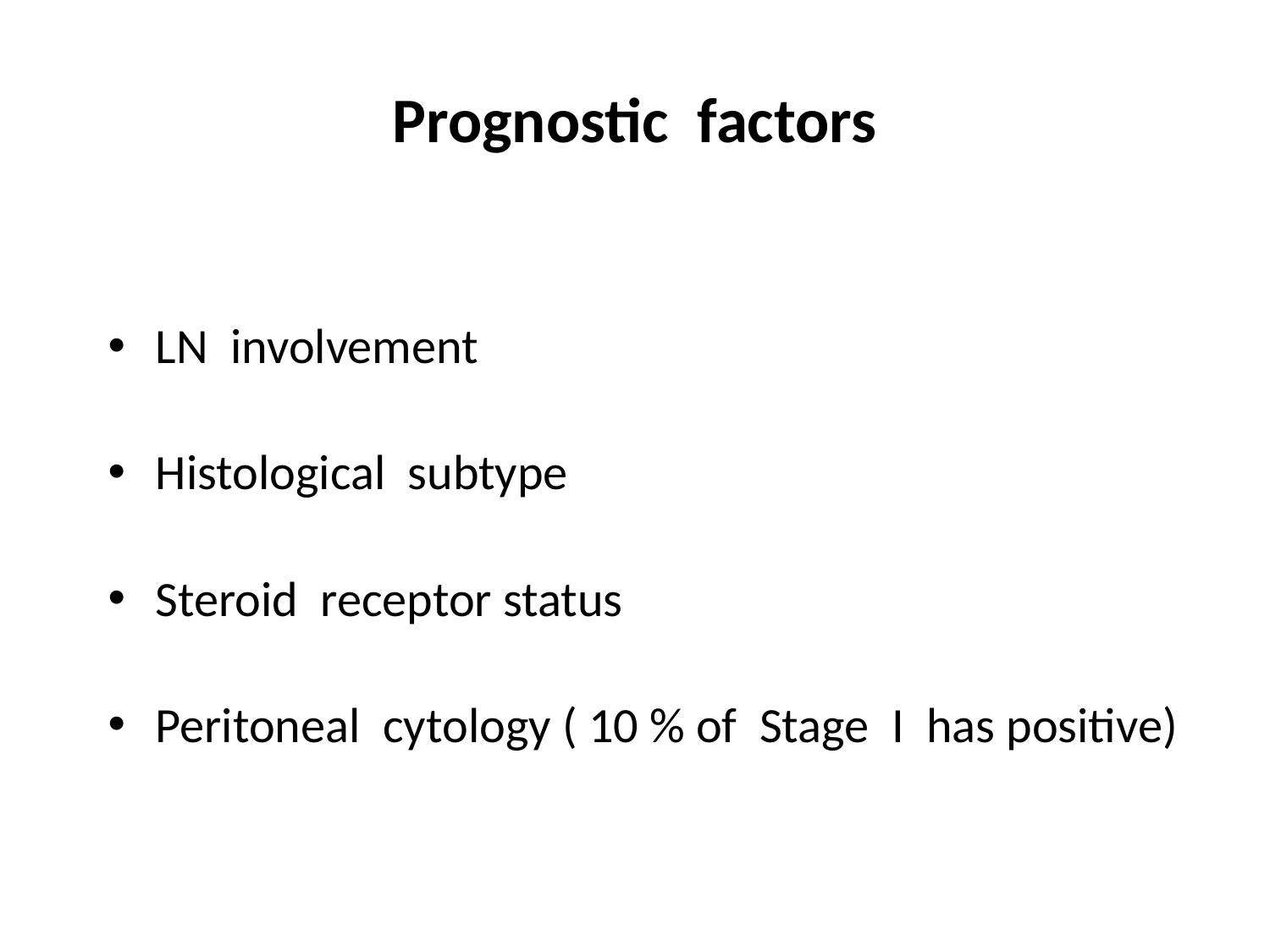

# Prognostic  factors

LN  involvement

Histological  subtype

Steroid  receptor status

Peritoneal  cytology ( 10 % of  Stage  I  has positive)